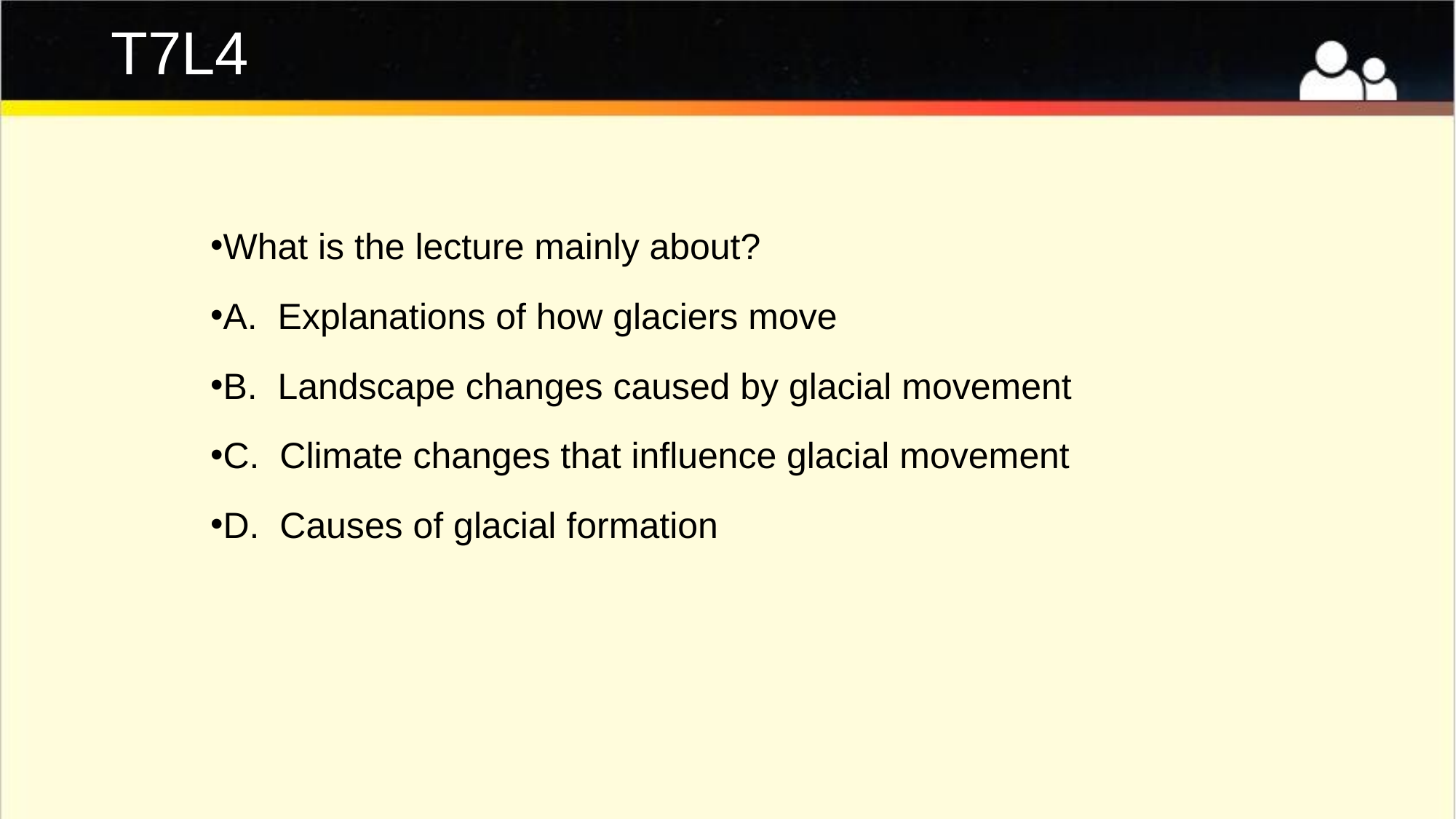

# T7L4
What is the lecture mainly about?
A.  Explanations of how glaciers move
B.  Landscape changes caused by glacial movement
C.  Climate changes that influence glacial movement
D.  Causes of glacial formation